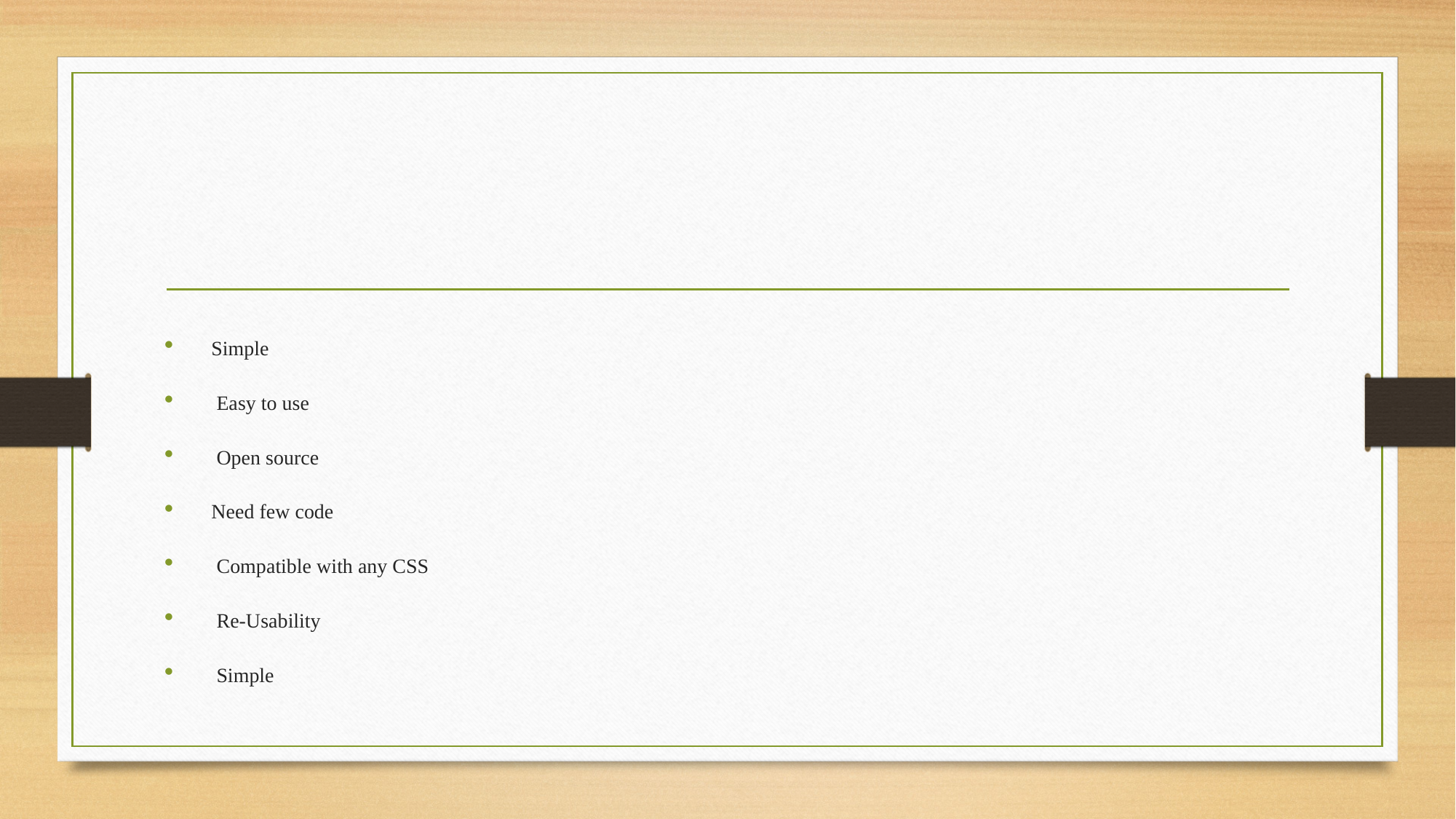

Simple
 Easy to use
 Open source
Need few code
 Compatible with any CSS
 Re-Usability
 Simple